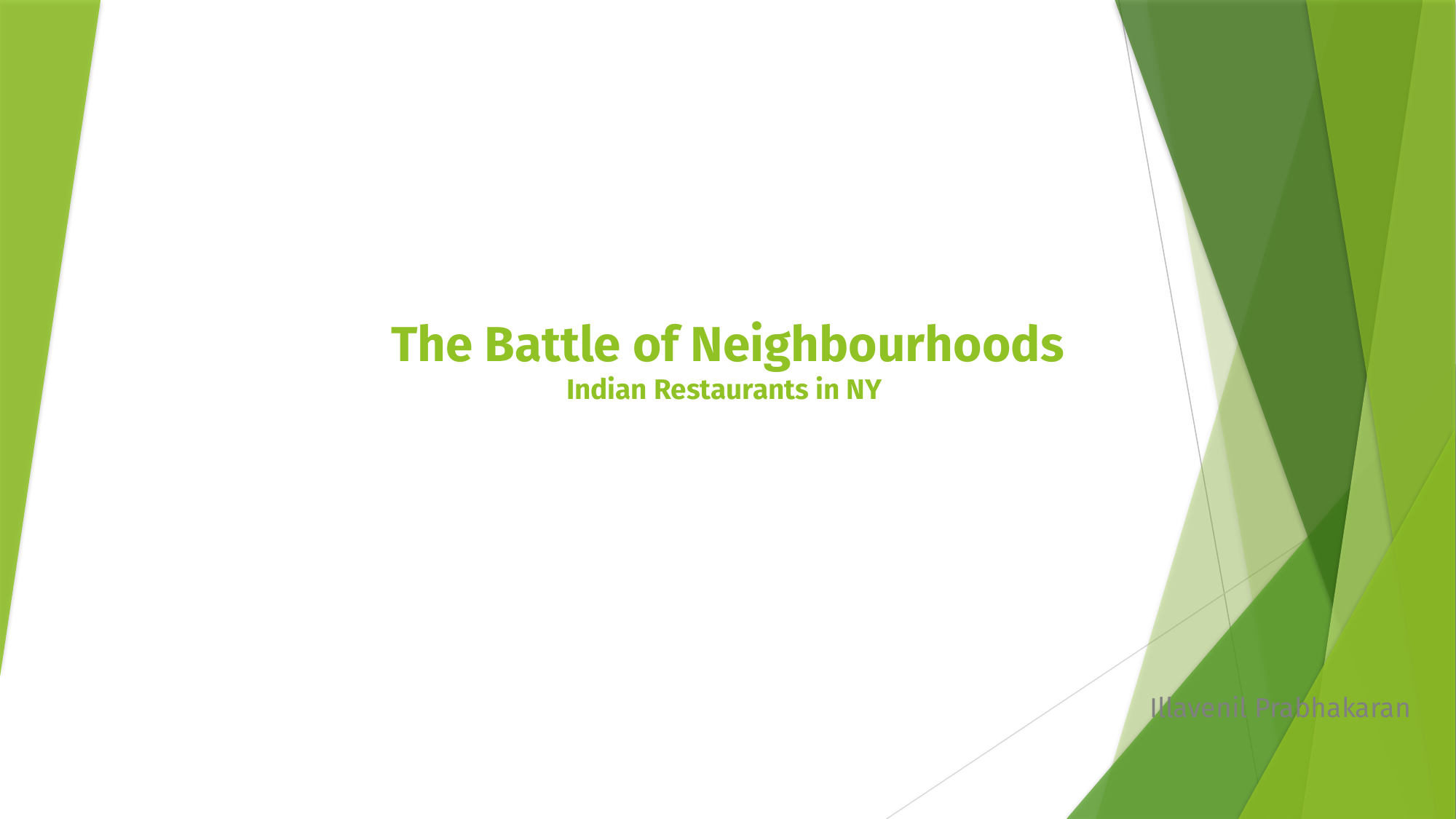

# The Battle of Neighbourhoods Indian Restaurants in NY
Illavenil Prabhakaran